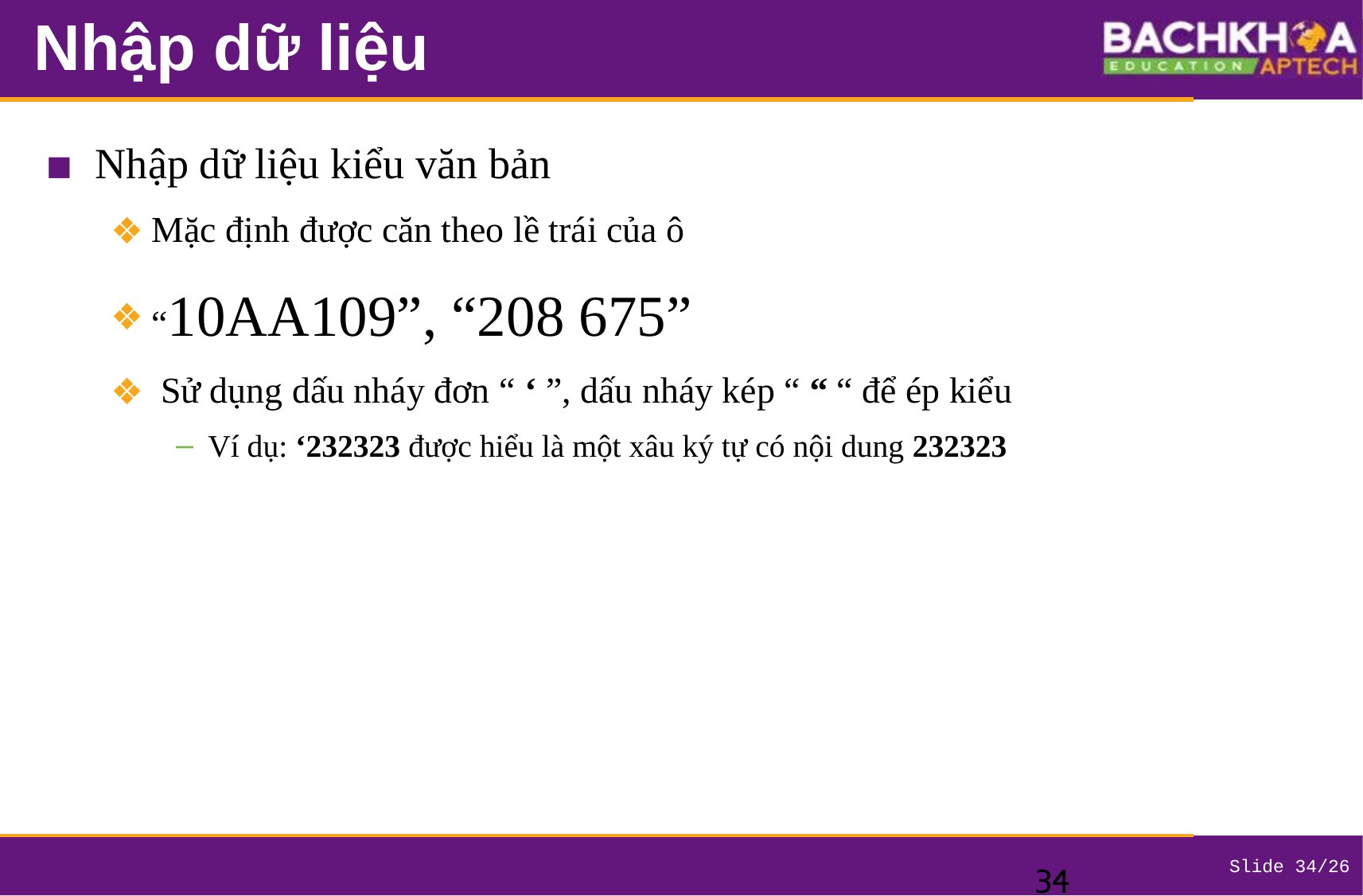

# Nhập dữ liệu
Nhập dữ liệu kiểu văn bản
Mặc định được căn theo lề trái của ô
“10AA109”, “208 675”
 Sử dụng dấu nháy đơn “ ‘ ”, dấu nháy kép “ “ “ để ép kiểu
Ví dụ: ‘232323 được hiểu là một xâu ký tự có nội dung 232323
34